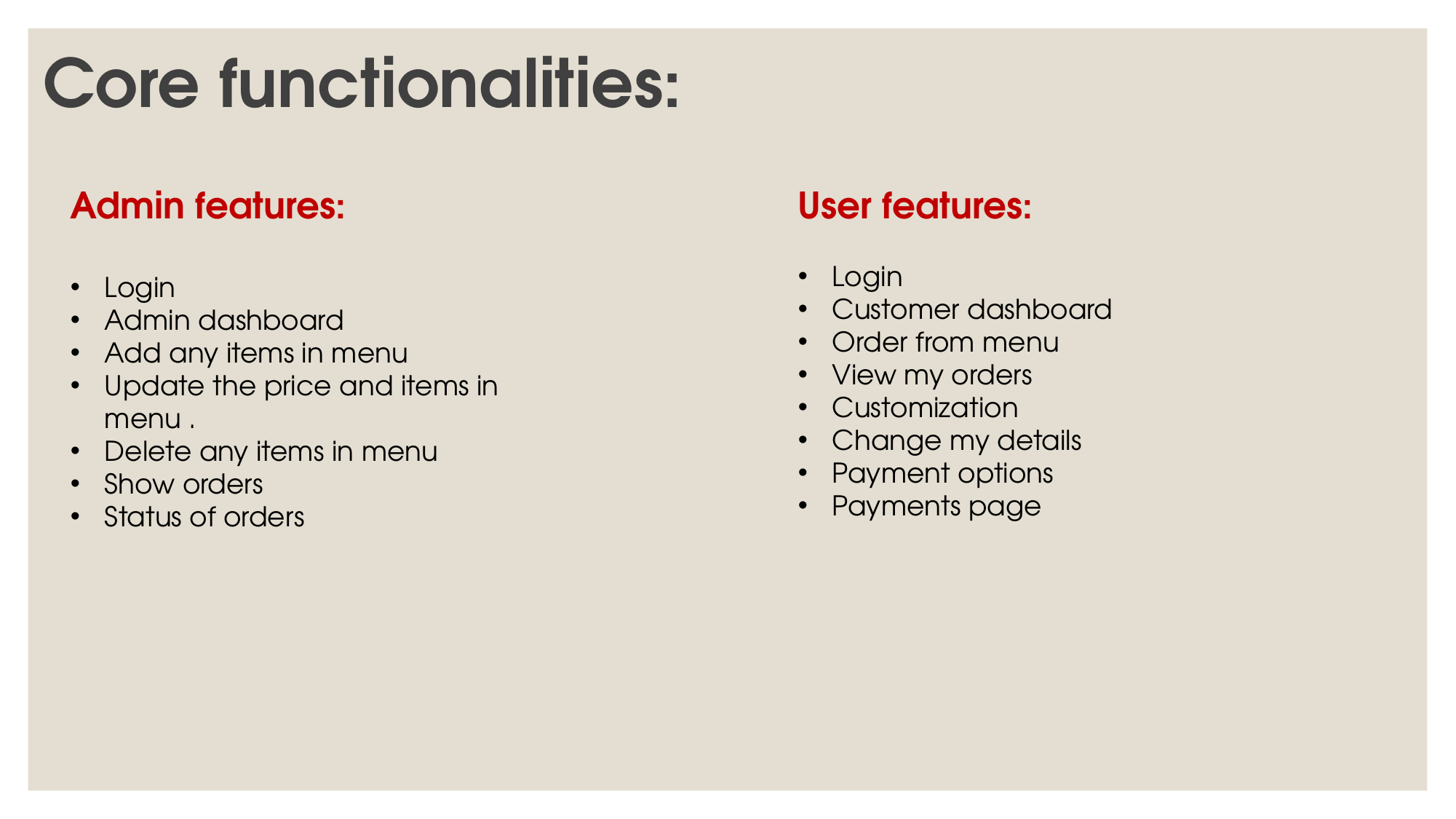

Core functionalities:
Admin features:

Login
Admin dashboard
Add any items in menu
Update the price and items in menu .
Delete any items in menu
Show orders
Status of orders

User features:

Login
Customer dashboard
Order from menu
View my orders
Customization
Change my details
Payment options
Payments page